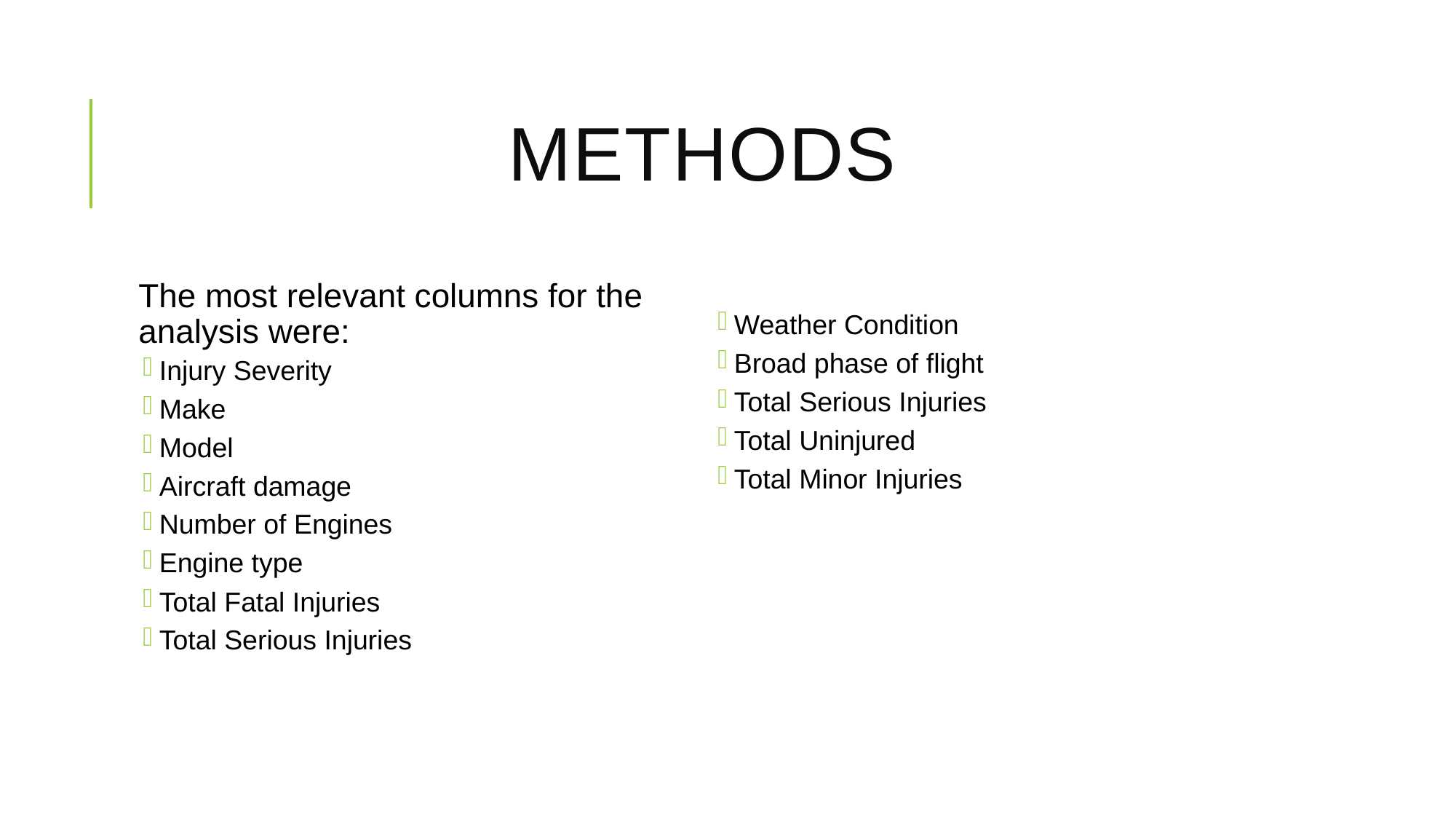

# Methods
The most relevant columns for the analysis were:
Injury Severity
Make
Model
Aircraft damage
Number of Engines
Engine type
Total Fatal Injuries
Total Serious Injuries

Weather Condition
Broad phase of flight
Total Serious Injuries
Total Uninjured
Total Minor Injuries